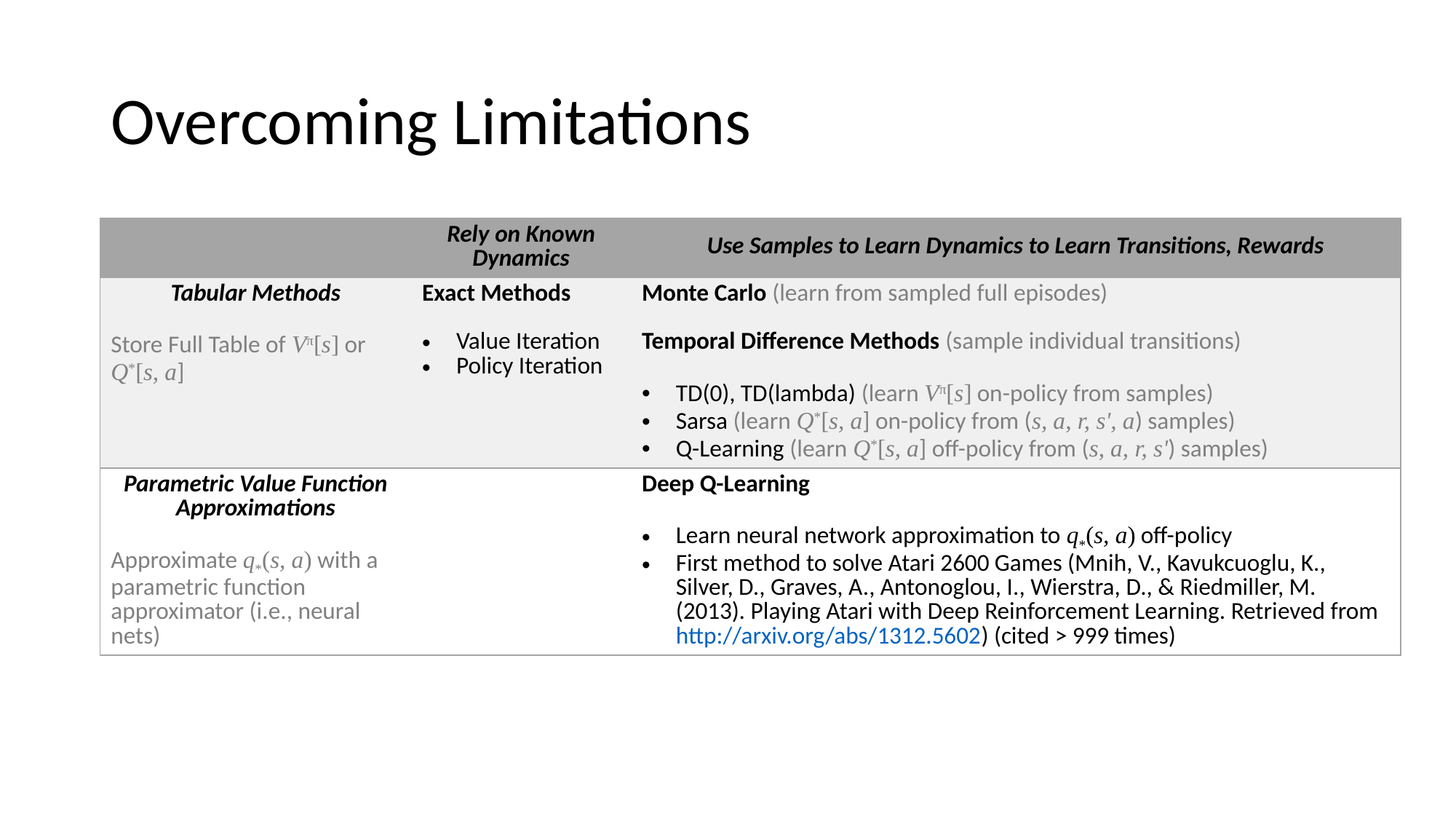

# Overcoming Limitations
|  | Rely on Known Dynamics | Use Samples to Learn Dynamics to Learn Transitions, Rewards |
| --- | --- | --- |
| Tabular Methods Store Full Table of Vπ[s] or Q\*[s, a] | Exact Methods Value Iteration Policy Iteration | Monte Carlo (learn from sampled full episodes) Temporal Difference Methods (sample individual transitions) TD(0), TD(lambda) (learn Vπ[s] on-policy from samples) Sarsa (learn Q\*[s, a] on-policy from (s, a, r, s', a) samples) Q-Learning (learn Q\*[s, a] off-policy from (s, a, r, s') samples) |
| Parametric Value Function Approximations Approximate q\*(s, a) with a parametric function approximator (i.e., neural nets) |  | Deep Q-Learning Learn neural network approximation to q\*(s, a) off-policy First method to solve Atari 2600 Games (Mnih, V., Kavukcuoglu, K., Silver, D., Graves, A., Antonoglou, I., Wierstra, D., & Riedmiller, M. (2013). Playing Atari with Deep Reinforcement Learning. Retrieved from http://arxiv.org/abs/1312.5602) (cited > 999 times) |